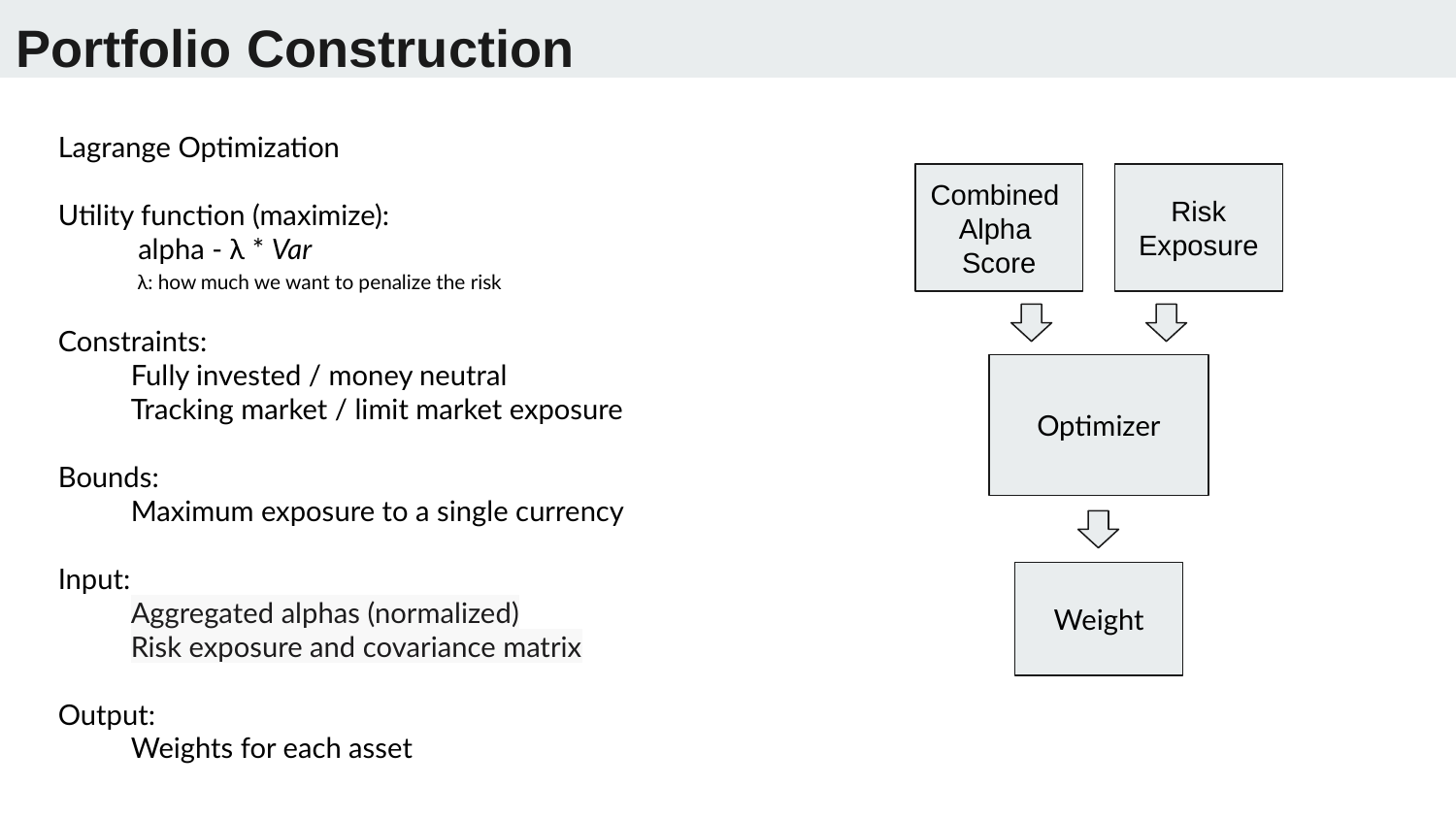

# Portfolio Construction
Lagrange Optimization

Utility function (maximize):
 alpha - λ * Var
 λ: how much we want to penalize the risk

Constraints:
Fully invested / money neutral
Tracking market / limit market exposure

Bounds:
Maximum exposure to a single currency

Input:
Aggregated alphas (normalized)
Risk exposure and covariance matrix

Output:
Weights for each asset

Combined
Alpha
Score
Risk
Exposure

Optimizer

Weight